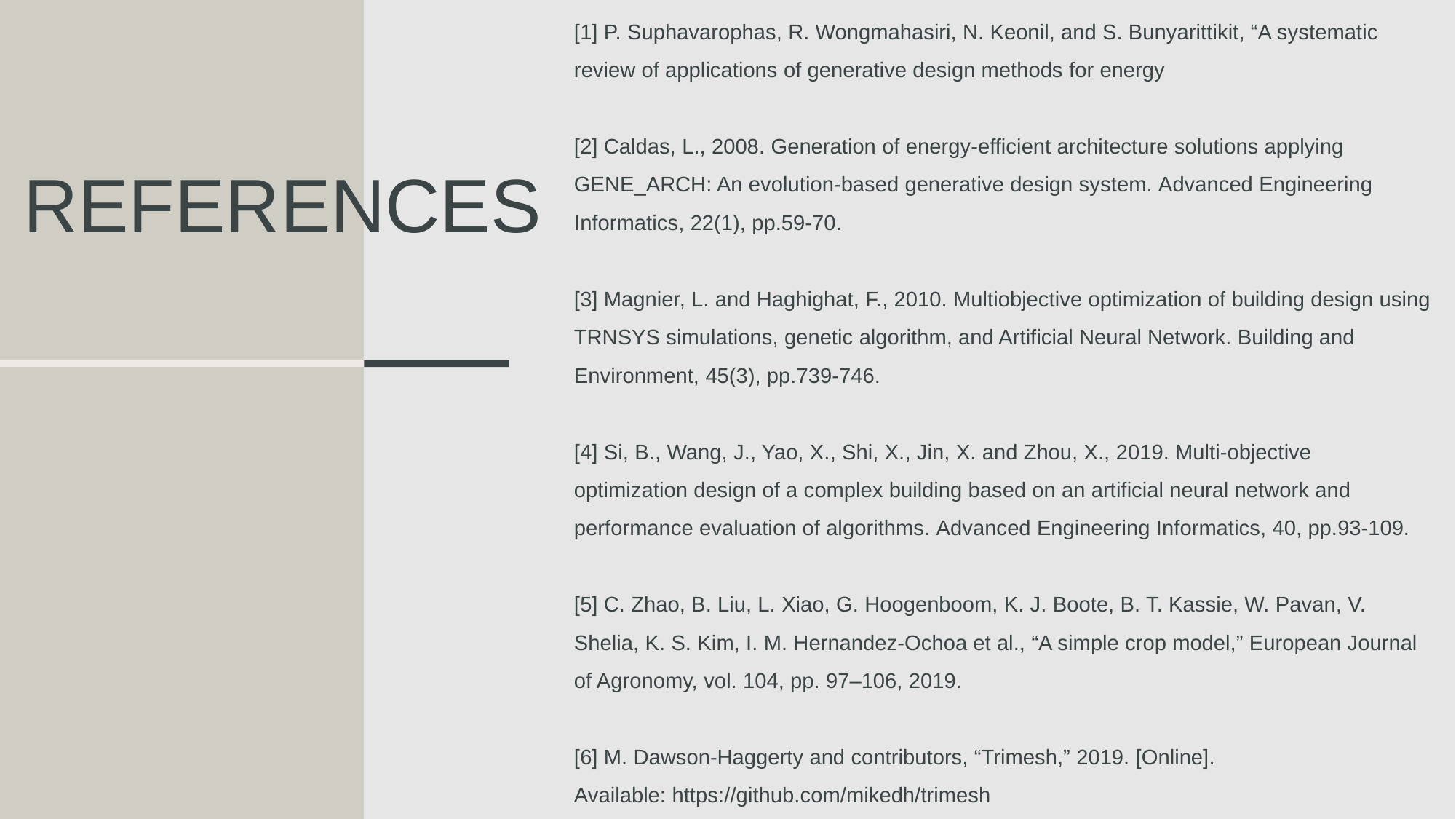

[1] P. Suphavarophas, R. Wongmahasiri, N. Keonil, and S. Bunyarittikit, “A systematic review of applications of generative design methods for energy

[2] Caldas, L., 2008. Generation of energy-efficient architecture solutions applying GENE_ARCH: An evolution-based generative design system. Advanced Engineering Informatics, 22(1), pp.59-70.

[3] Magnier, L. and Haghighat, F., 2010. Multiobjective optimization of building design using TRNSYS simulations, genetic algorithm, and Artificial Neural Network. Building and Environment, 45(3), pp.739-746.

[4] Si, B., Wang, J., Yao, X., Shi, X., Jin, X. and Zhou, X., 2019. Multi-objective optimization design of a complex building based on an artificial neural network and performance evaluation of algorithms. Advanced Engineering Informatics, 40, pp.93-109.

[5] C. Zhao, B. Liu, L. Xiao, G. Hoogenboom, K. J. Boote, B. T. Kassie, W. Pavan, V. Shelia, K. S. Kim, I. M. Hernandez-Ochoa et al., “A simple crop model,” European Journal of Agronomy, vol. 104, pp. 97–106, 2019.

[6] M. Dawson-Haggerty and contributors, “Trimesh,” 2019. [Online].
Available: https://github.com/mikedh/trimesh
# References